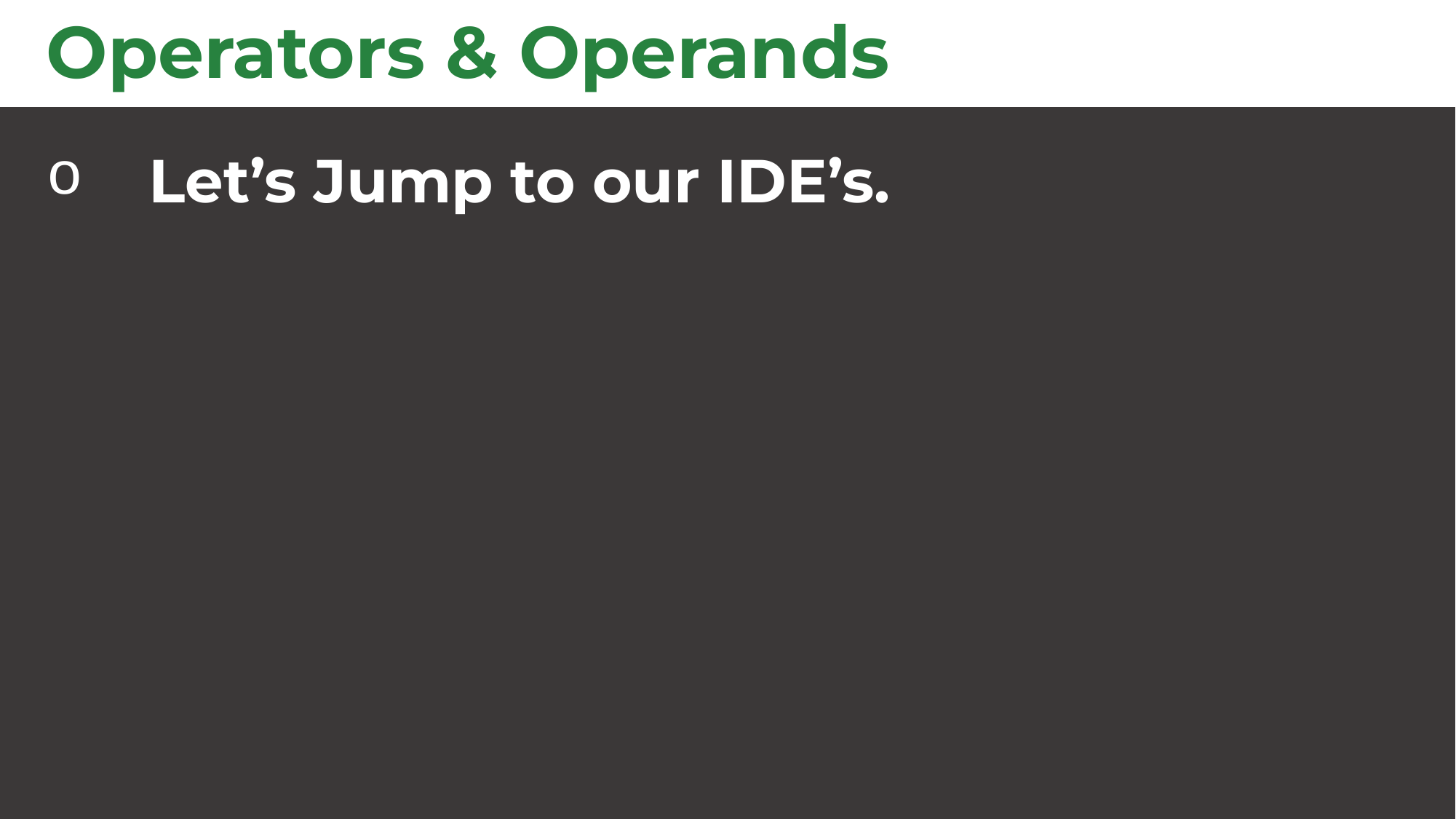

Operators & Operands
Let’s Jump to our IDE’s.